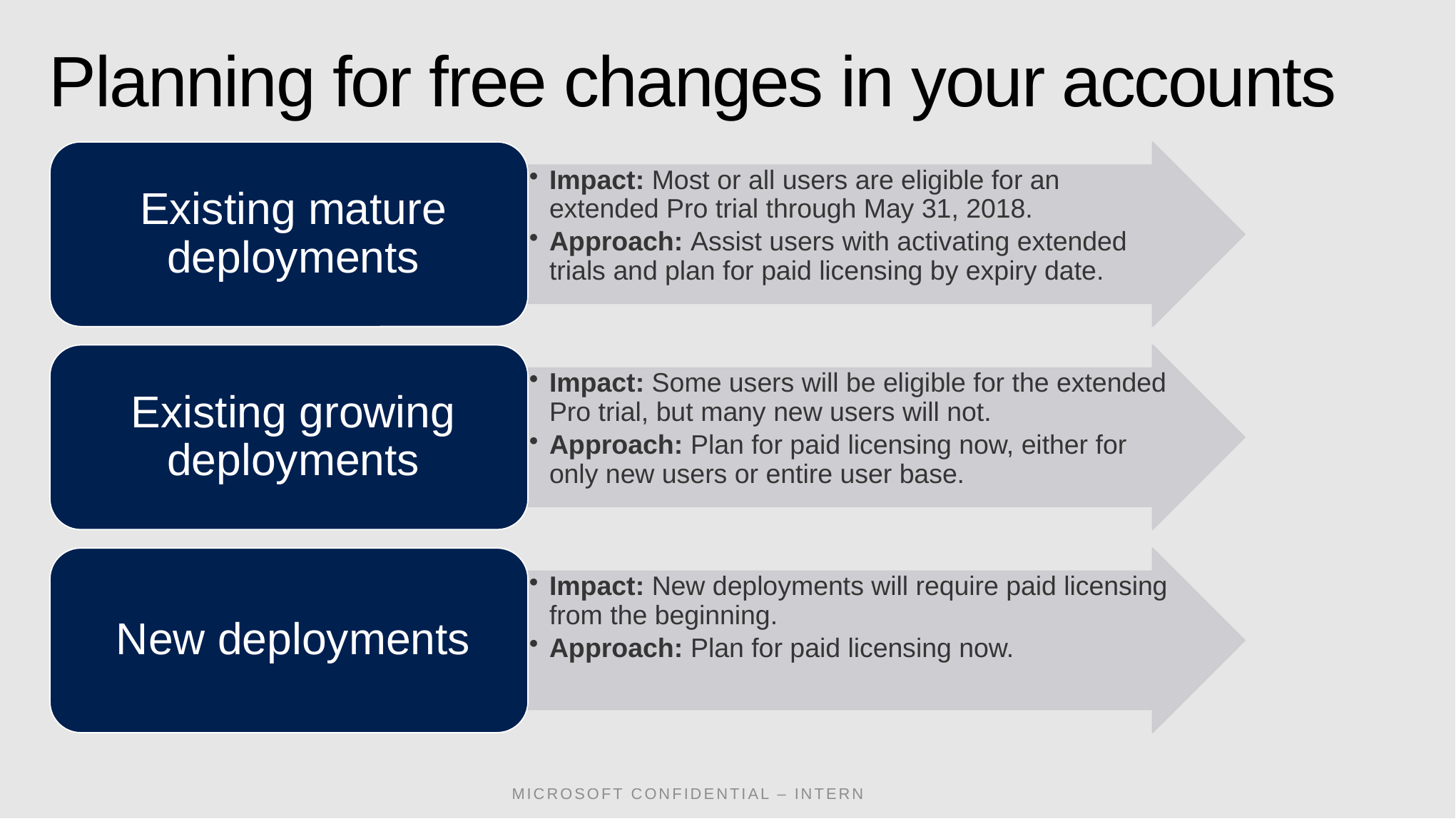

# Planning for free changes in your accounts
Impact: Most or all users are eligible for an extended Pro trial through May 31, 2018.
Approach: Assist users with activating extended trials and plan for paid licensing by expiry date.
Existing mature deployments
Impact: Some users will be eligible for the extended Pro trial, but many new users will not.
Approach: Plan for paid licensing now, either for only new users or entire user base.
Existing growing deployments
Impact: New deployments will require paid licensing from the beginning.
Approach: Plan for paid licensing now.
New deployments